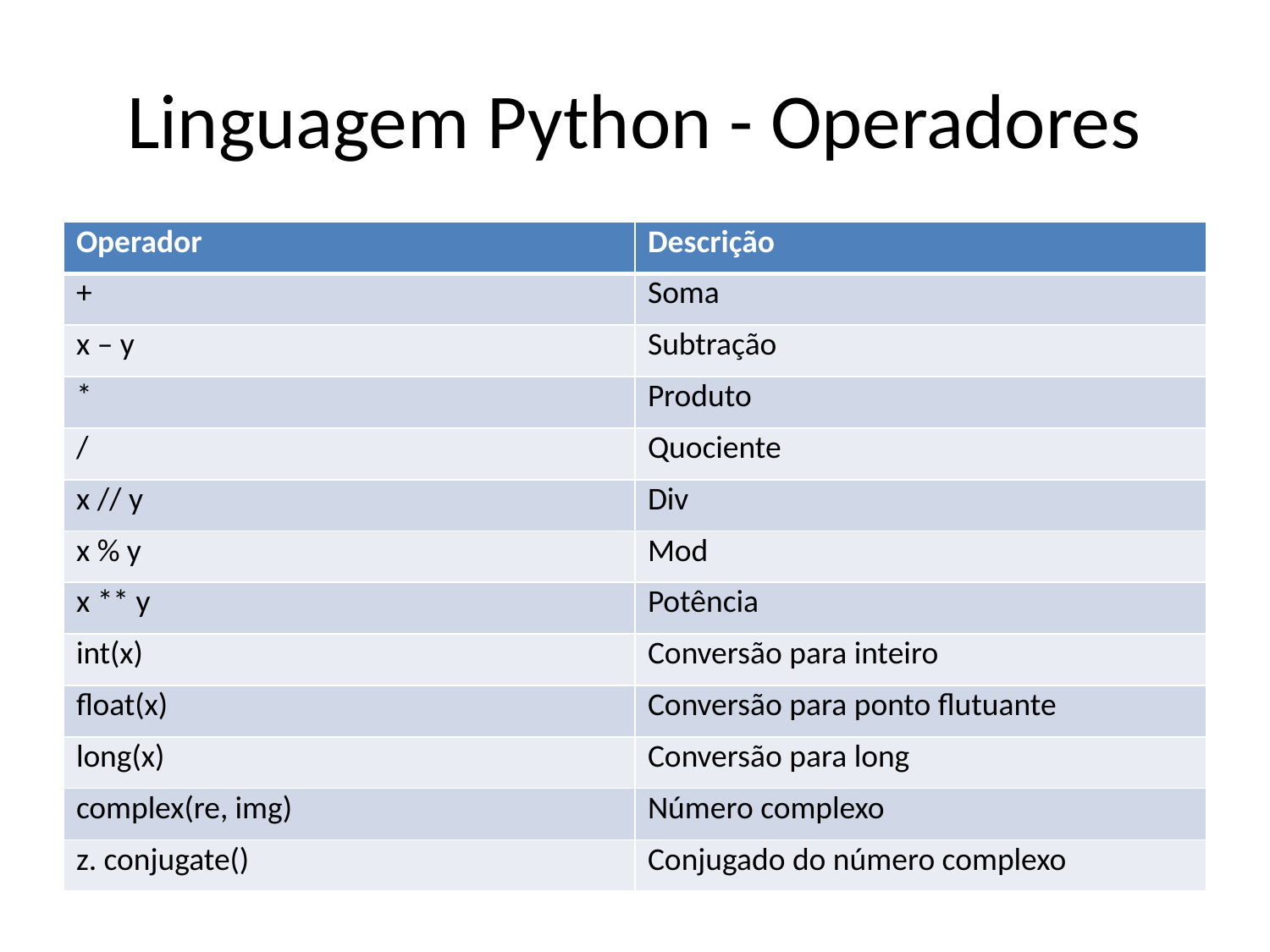

# Linguagem Python - Operadores
| Operador | Descrição |
| --- | --- |
| + | Soma |
| x – y | Subtração |
| \* | Produto |
| / | Quociente |
| x // y | Div |
| x % y | Mod |
| x \*\* y | Potência |
| int(x) | Conversão para inteiro |
| float(x) | Conversão para ponto flutuante |
| long(x) | Conversão para long |
| complex(re, img) | Número complexo |
| z. conjugate() | Conjugado do número complexo |